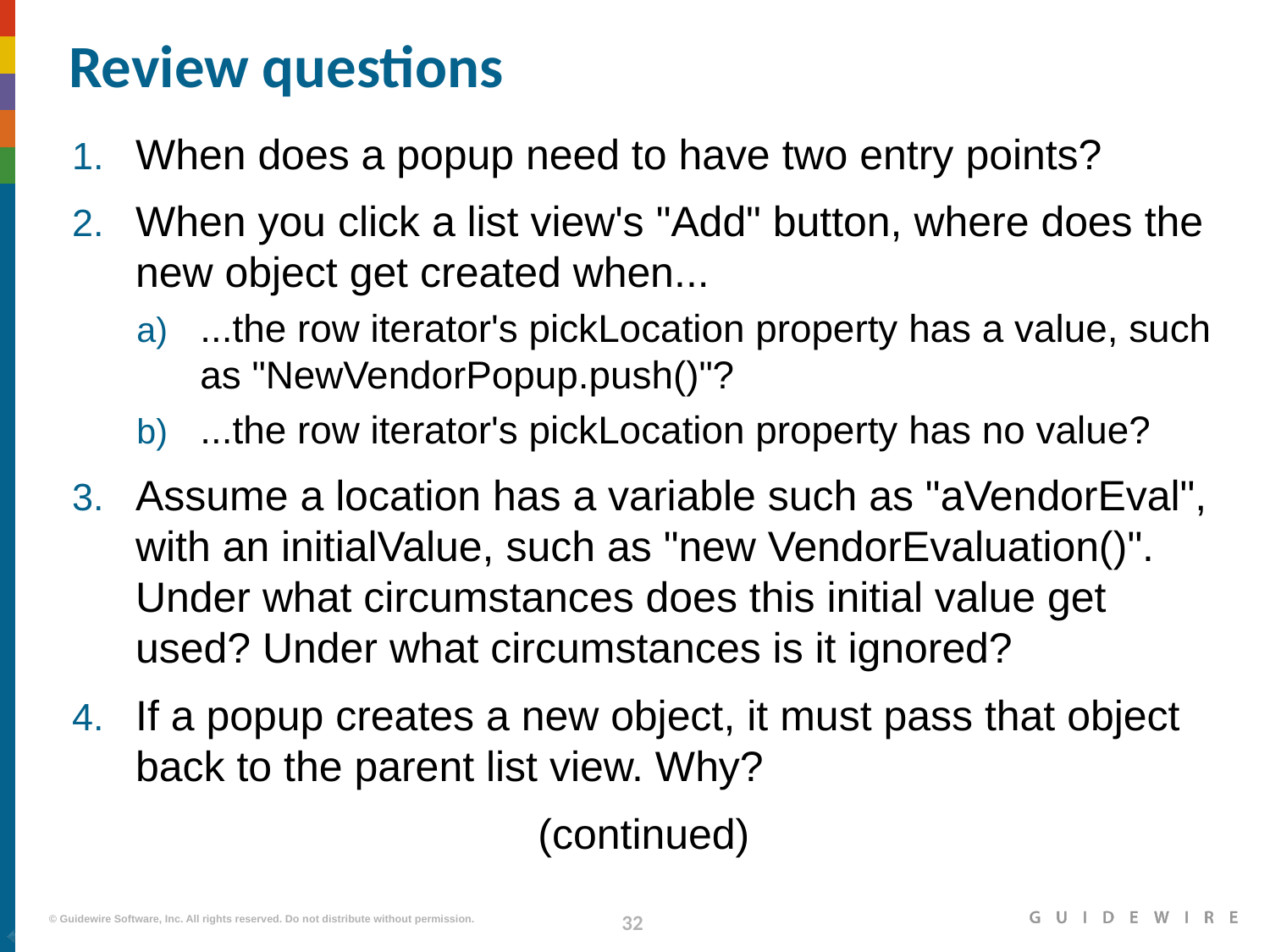

# Review questions
When does a popup need to have two entry points?
When you click a list view's "Add" button, where does the new object get created when...
...the row iterator's pickLocation property has a value, such as "NewVendorPopup.push()"?
...the row iterator's pickLocation property has no value?
Assume a location has a variable such as "aVendorEval", with an initialValue, such as "new VendorEvaluation()". Under what circumstances does this initial value get used? Under what circumstances is it ignored?
If a popup creates a new object, it must pass that object back to the parent list view. Why?
(continued)